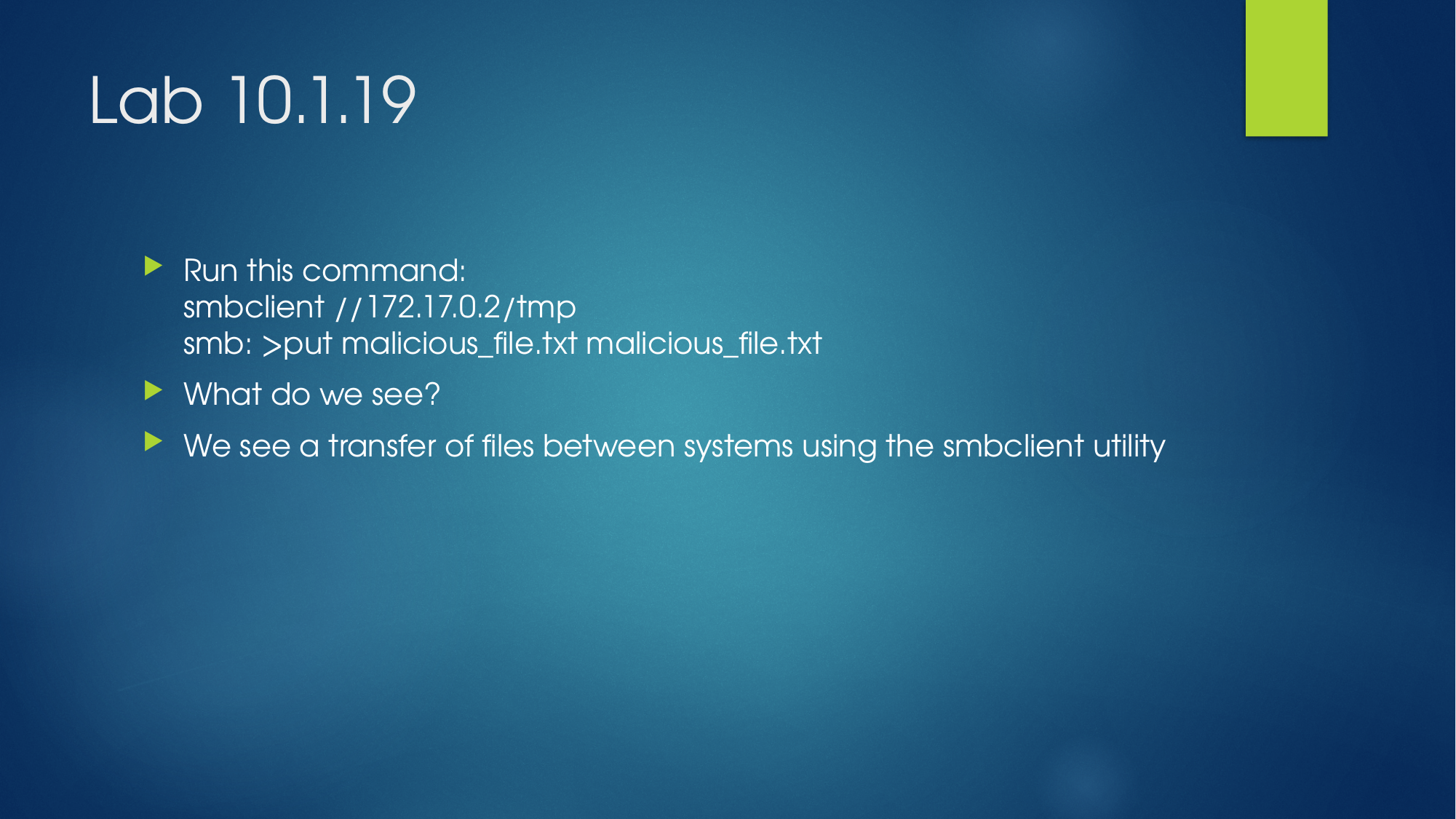

# Lab 10.1.19
Run this command:
smbclient //172.17.0.2/tmp
smb: >put malicious_file.txt malicious_file.txt
What do we see?
We see a transfer of files between systems using the smbclient utility